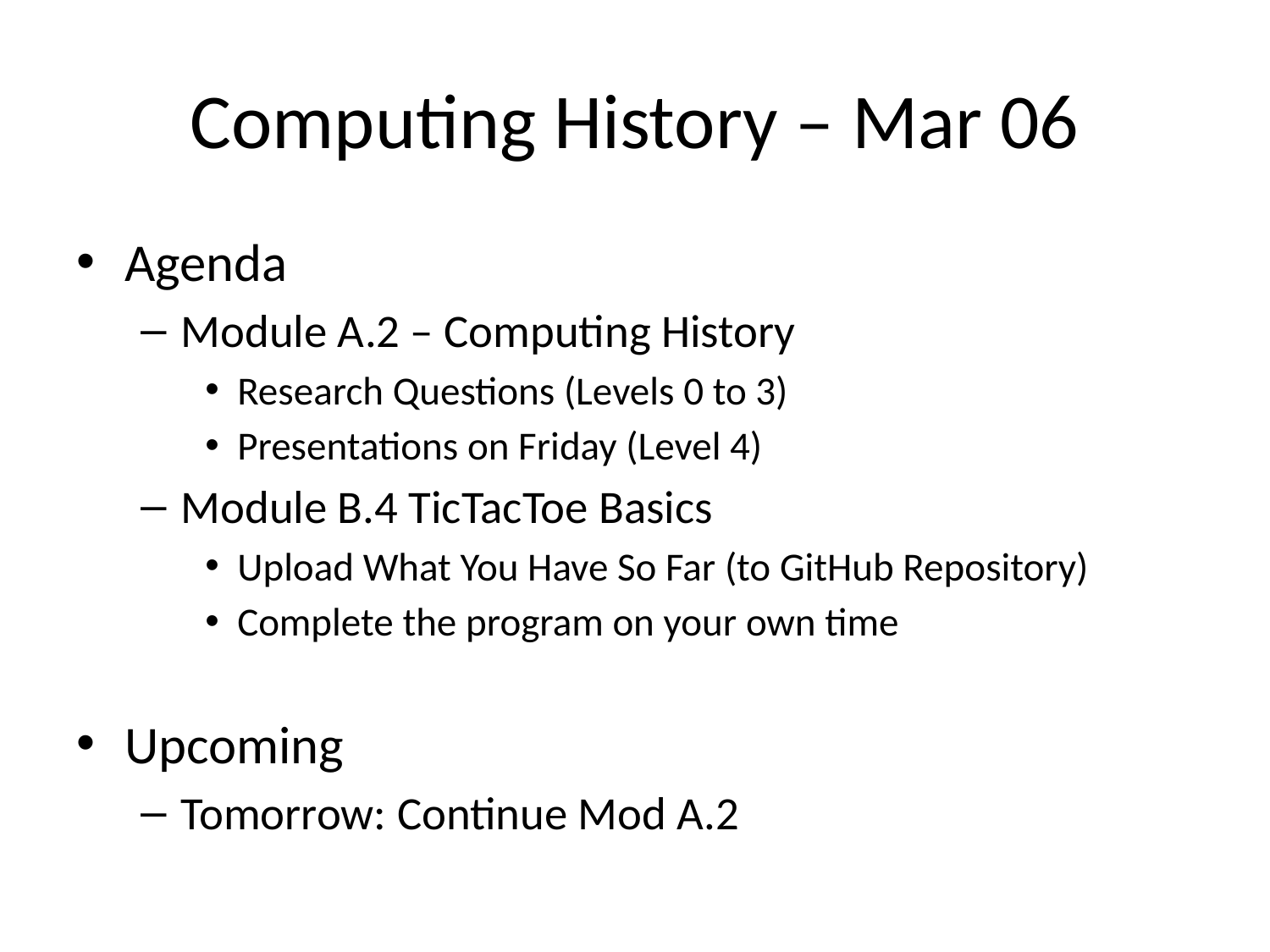

# Computing History – Mar 06
Agenda
Module A.2 – Computing History
Research Questions (Levels 0 to 3)
Presentations on Friday (Level 4)
Module B.4 TicTacToe Basics
Upload What You Have So Far (to GitHub Repository)
Complete the program on your own time

Upcoming
Tomorrow: Continue Mod A.2